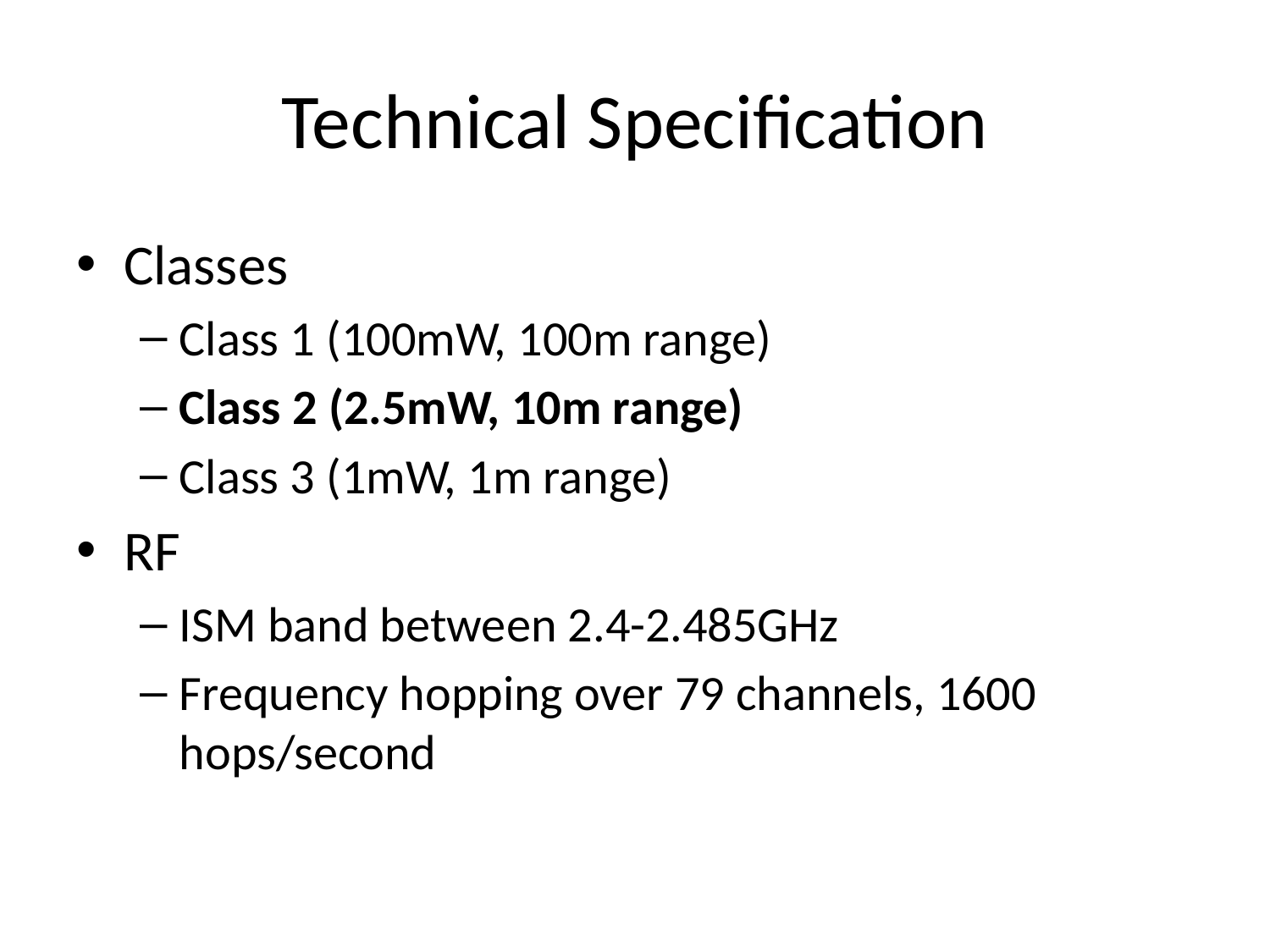

# Technical Specification
Classes
Class 1 (100mW, 100m range)
Class 2 (2.5mW, 10m range)
Class 3 (1mW, 1m range)
RF
ISM band between 2.4-2.485GHz
Frequency hopping over 79 channels, 1600 hops/second